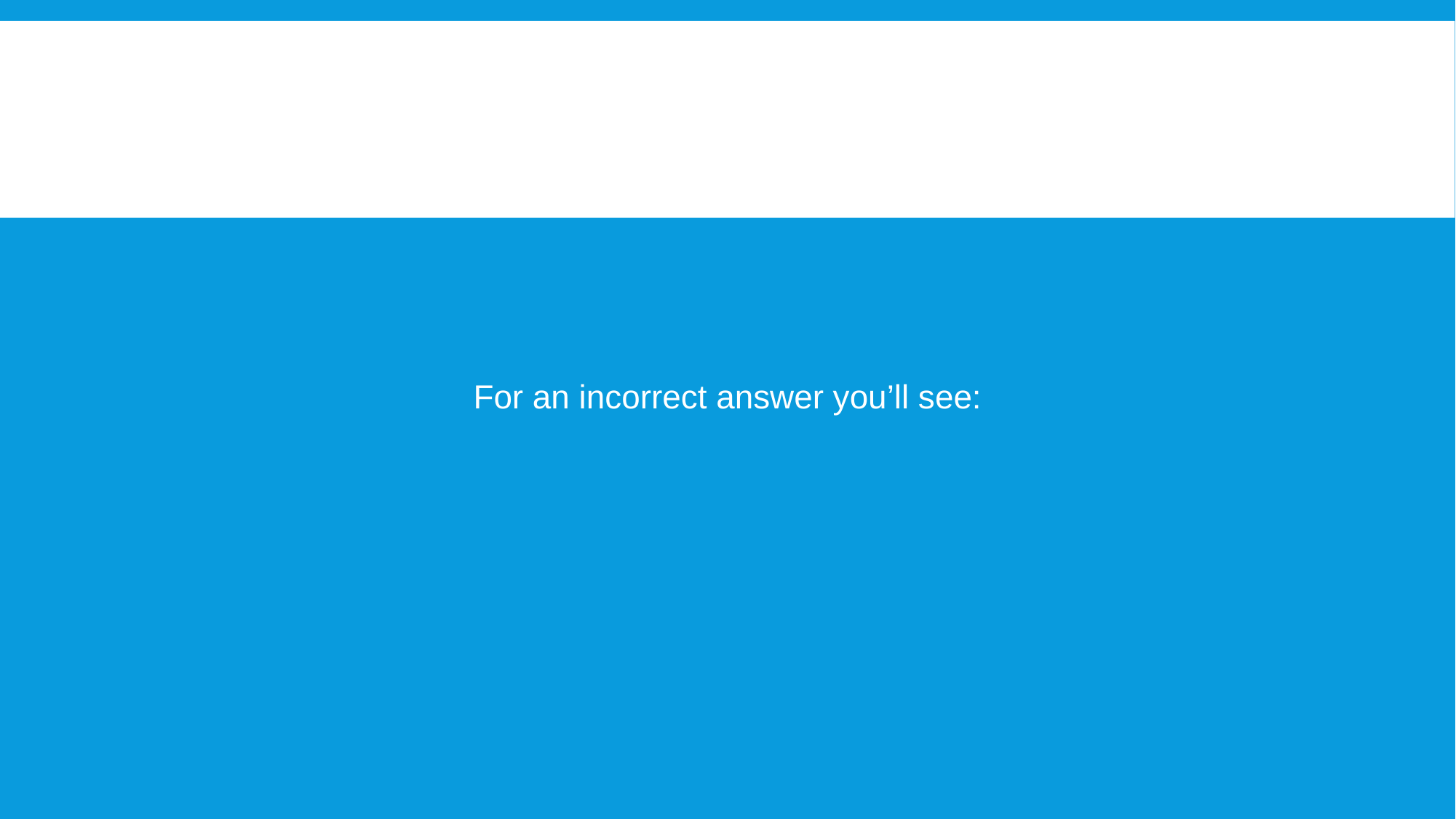

#
For an incorrect answer you’ll see: